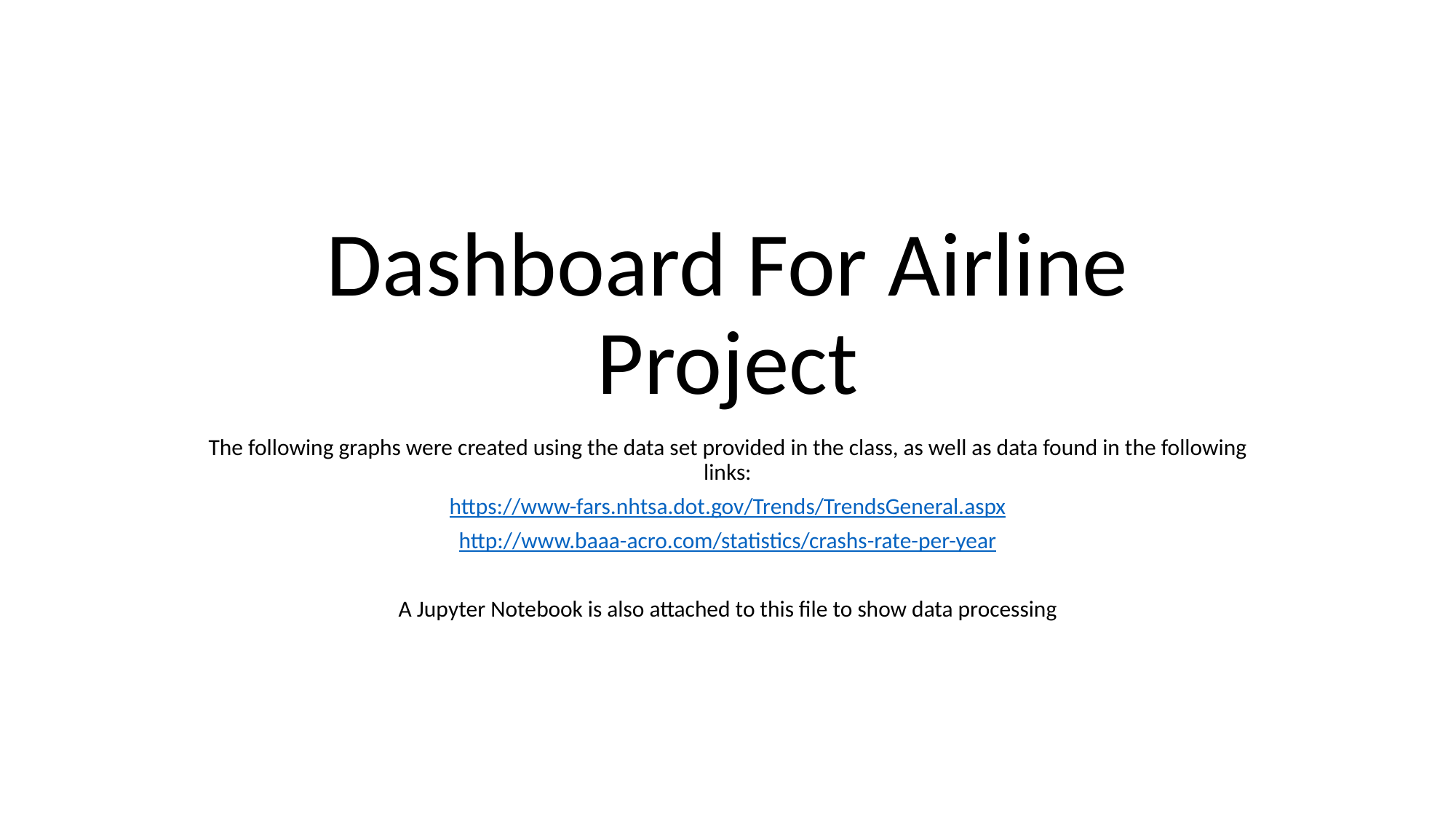

# Dashboard For Airline Project
The following graphs were created using the data set provided in the class, as well as data found in the following links:
https://www-fars.nhtsa.dot.gov/Trends/TrendsGeneral.aspx
http://www.baaa-acro.com/statistics/crashs-rate-per-year

A Jupyter Notebook is also attached to this file to show data processing